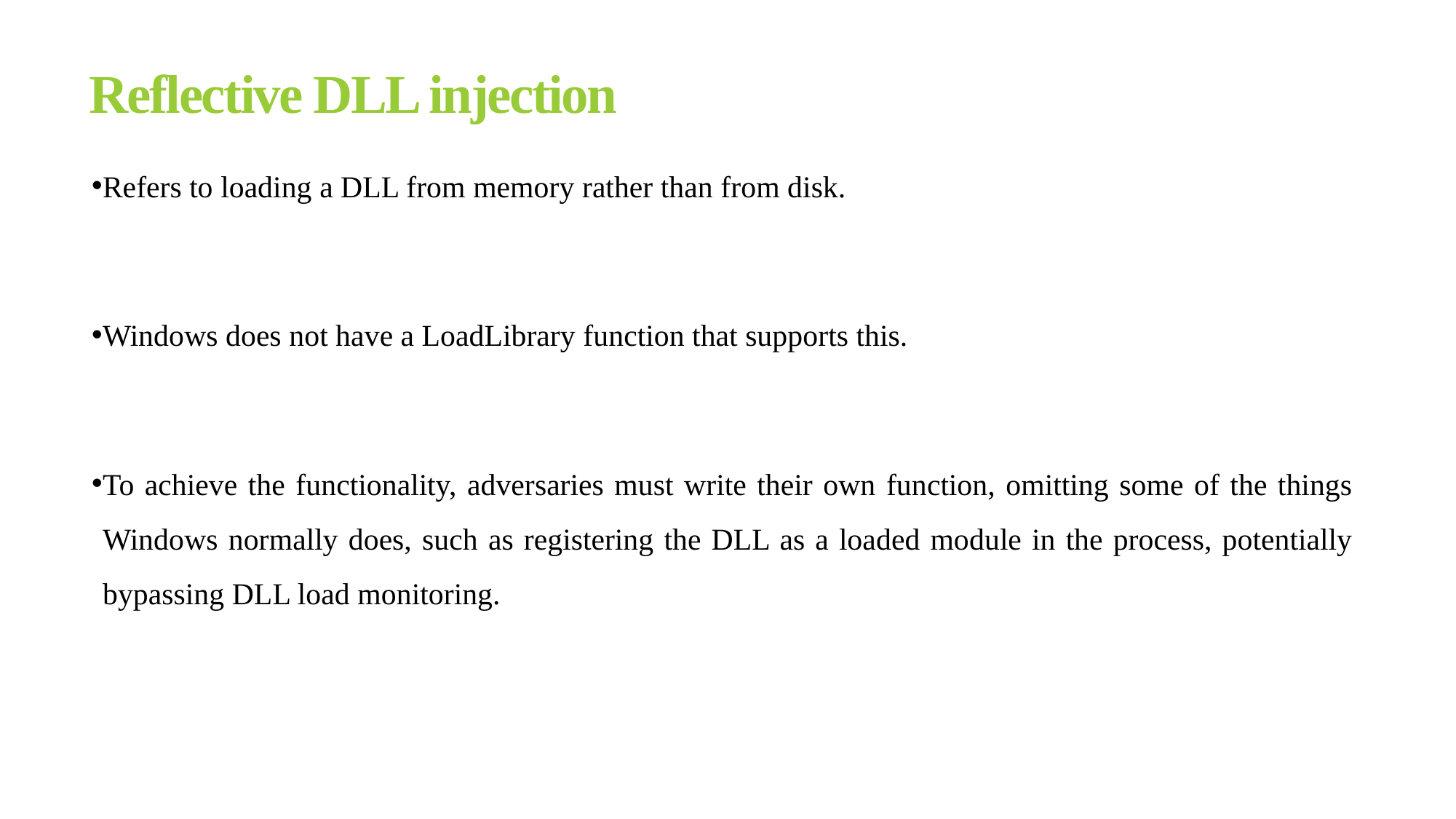

# Reflective DLL injection
Refers to loading a DLL from memory rather than from disk.

Windows does not have a LoadLibrary function that supports this.

To achieve the functionality, adversaries must write their own function, omitting some of the things Windows normally does, such as registering the DLL as a loaded module in the process, potentially bypassing DLL load monitoring.